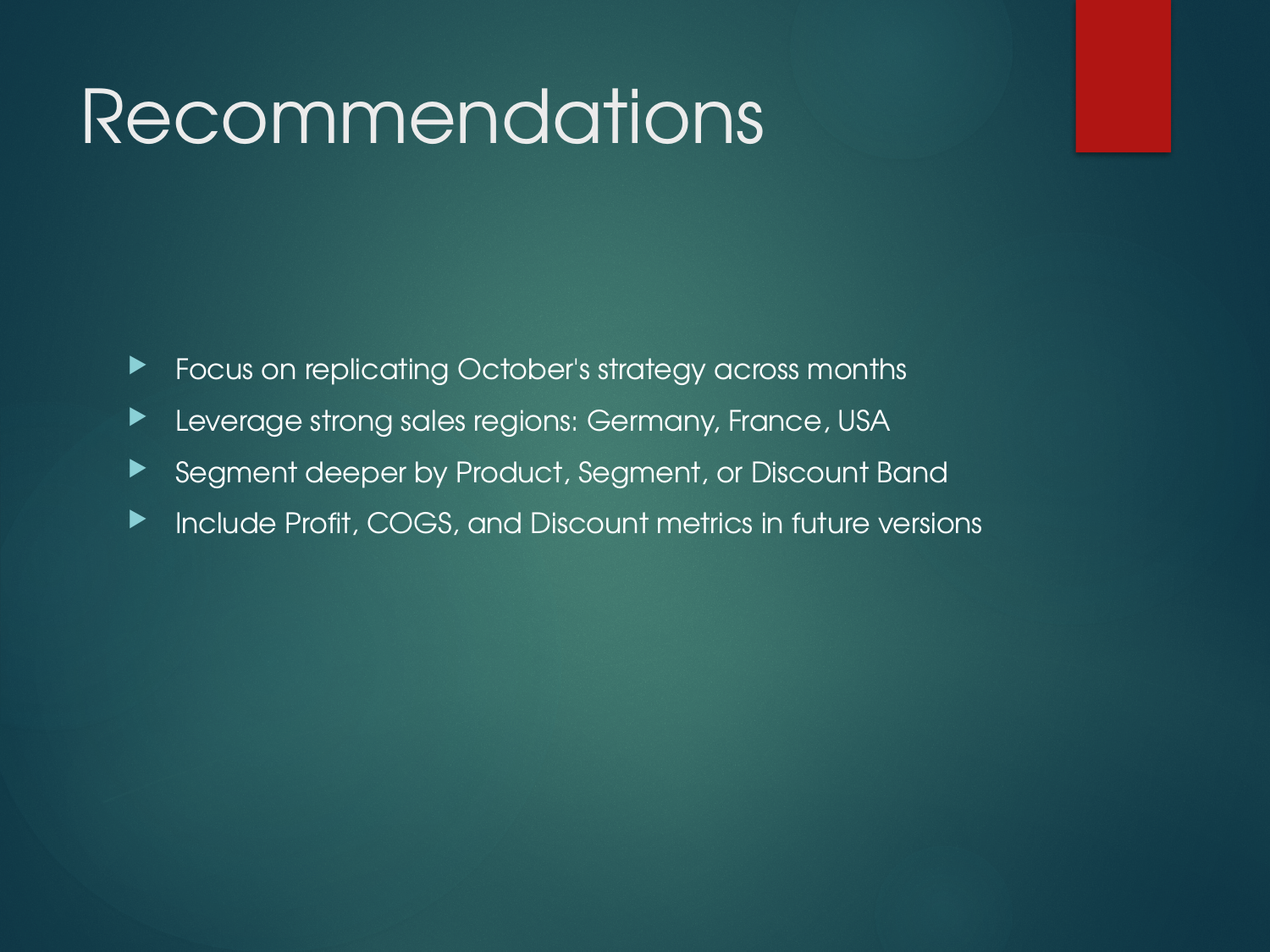

# Recommendations

Focus on replicating October's strategy across months
Leverage strong sales regions: Germany, France, USA
Segment deeper by Product, Segment, or Discount Band
Include Profit, COGS, and Discount metrics in future versions